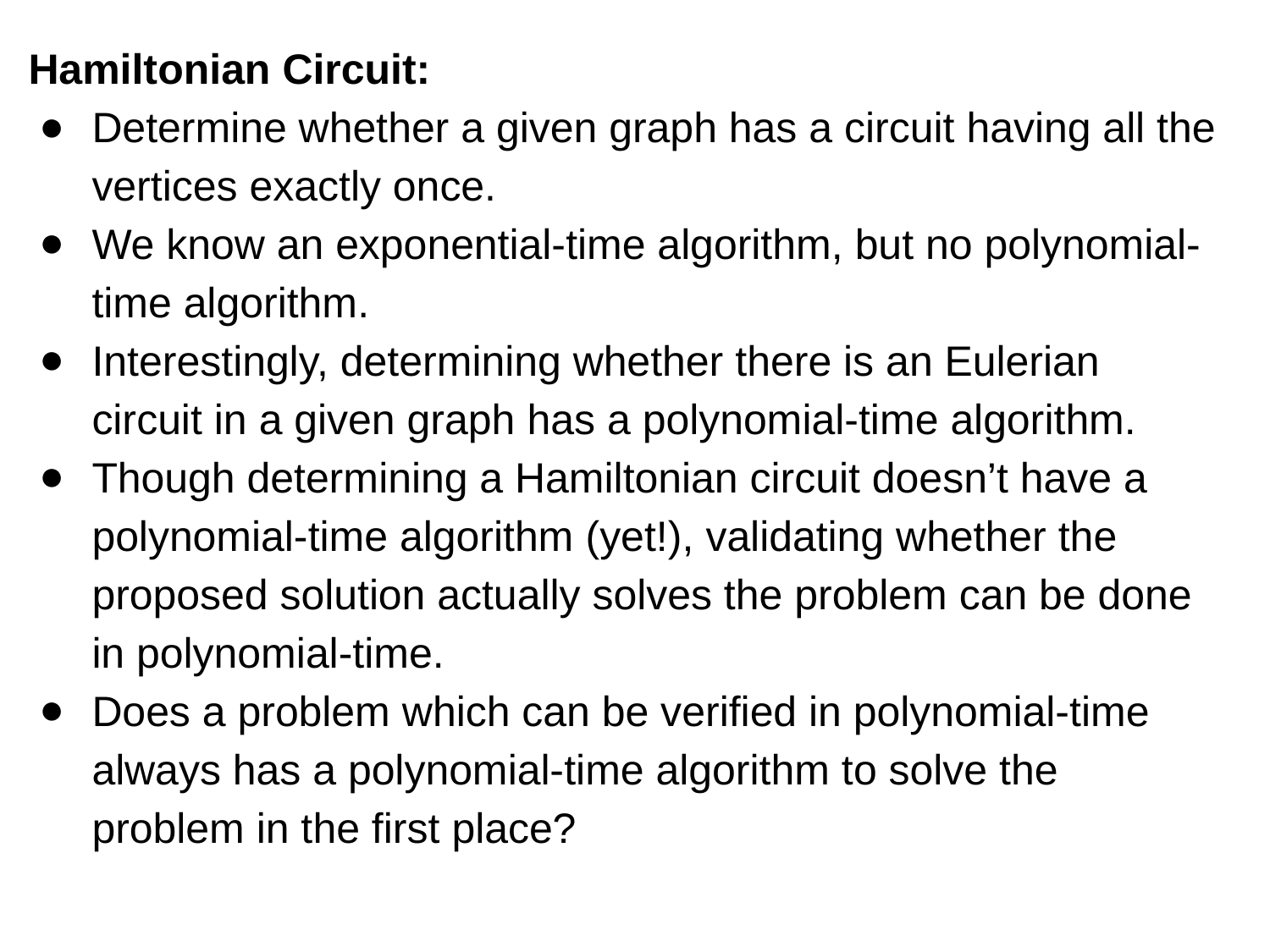

Hamiltonian Circuit:
Determine whether a given graph has a circuit having all the vertices exactly once.
We know an exponential-time algorithm, but no polynomial-time algorithm.
Interestingly, determining whether there is an Eulerian circuit in a given graph has a polynomial-time algorithm.
Though determining a Hamiltonian circuit doesn’t have a polynomial-time algorithm (yet!), validating whether the proposed solution actually solves the problem can be done in polynomial-time.
Does a problem which can be verified in polynomial-time always has a polynomial-time algorithm to solve the problem in the first place?